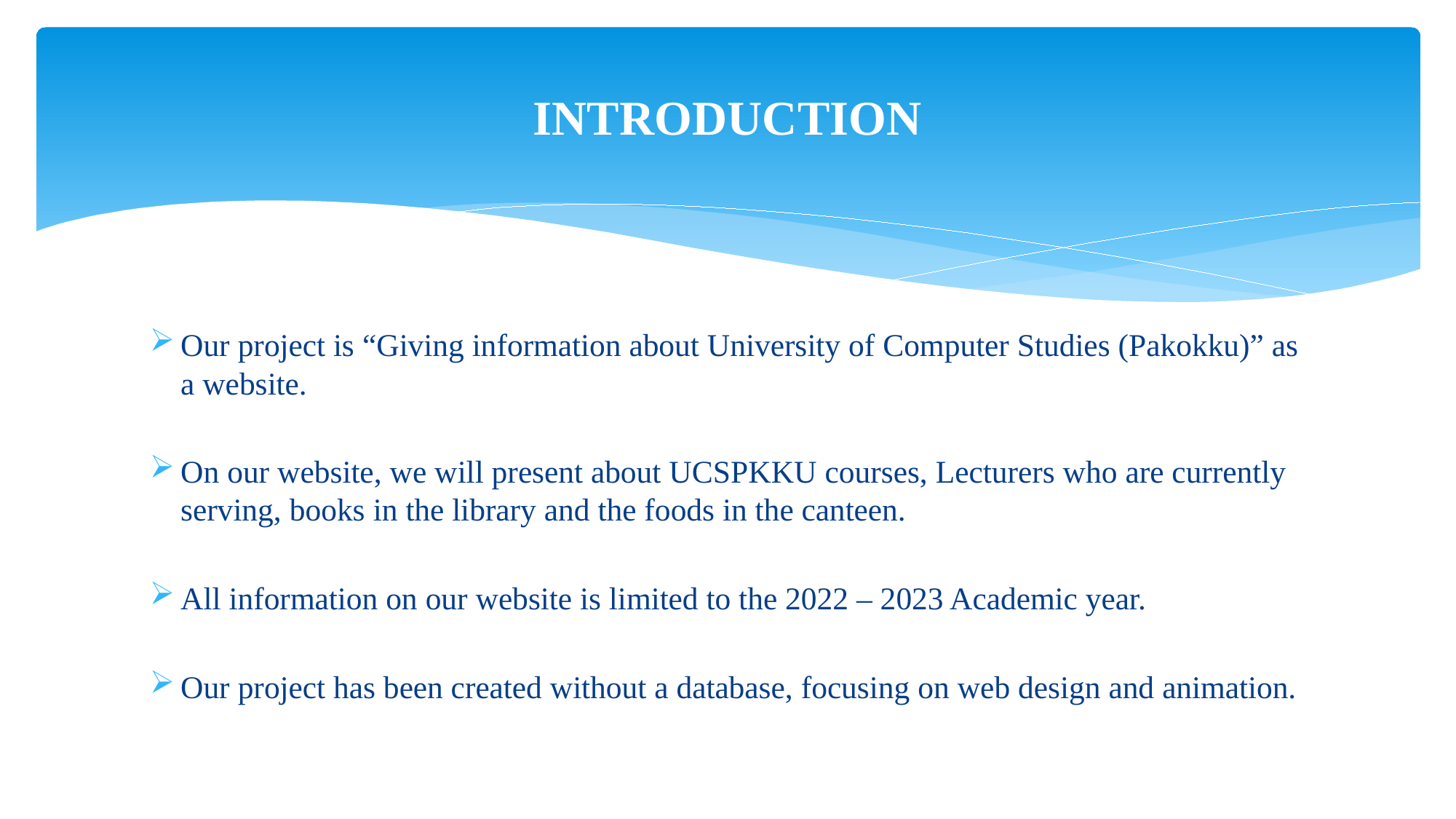

# INTRODUCTION
Our project is “Giving information about University of Computer Studies (Pakokku)” as a website.

On our website, we will present about UCSPKKU courses, Lecturers who are currently serving, books in the library and the foods in the canteen.

All information on our website is limited to the 2022 – 2023 Academic year.

Our project has been created without a database, focusing on web design and animation.